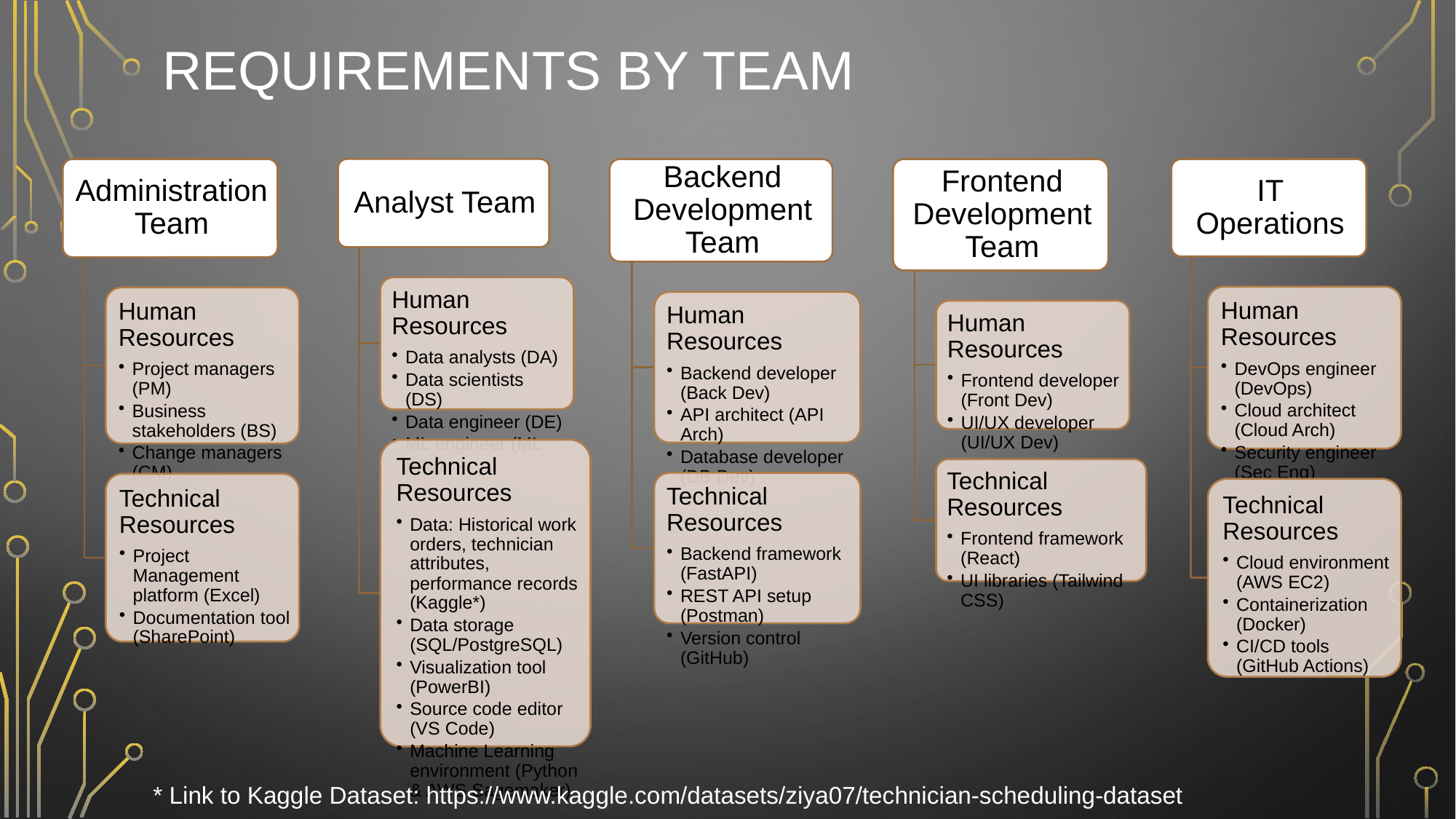

# Requirements by team
Administration Team
Human Resources
Project managers (PM)
Business stakeholders (BS)
Change managers (CM)
Technical Resources
Project Management platform (Excel)
Documentation tool (SharePoint)
Analyst Team
Human Resources
Data analysts (DA)
Data scientists (DS)
Data engineer (DE)
ML engineer (ML Eng)
Technical Resources
Data: Historical work orders, technician attributes, performance records (Kaggle*)
Data storage (SQL/PostgreSQL)
Visualization tool (PowerBI)
Source code editor (VS Code)
Machine Learning environment (Python & AWS Sagemaker)
Backend Development Team
Human Resources
Backend developer (Back Dev)
API architect (API Arch)
Database developer (DB Dev)
Technical Resources
Backend framework (FastAPI)
REST API setup (Postman)
Version control (GitHub)
Frontend Development Team
Human Resources
Frontend developer (Front Dev)
UI/UX developer (UI/UX Dev)
Technical Resources
Frontend framework (React)
UI libraries (Tailwind CSS)
IT Operations
Human Resources
DevOps engineer (DevOps)
Cloud architect (Cloud Arch)
Security engineer (Sec Eng)
Technical Resources
Cloud environment (AWS EC2)
Containerization (Docker)
CI/CD tools (GitHub Actions)
* Link to Kaggle Dataset: https://www.kaggle.com/datasets/ziya07/technician-scheduling-dataset